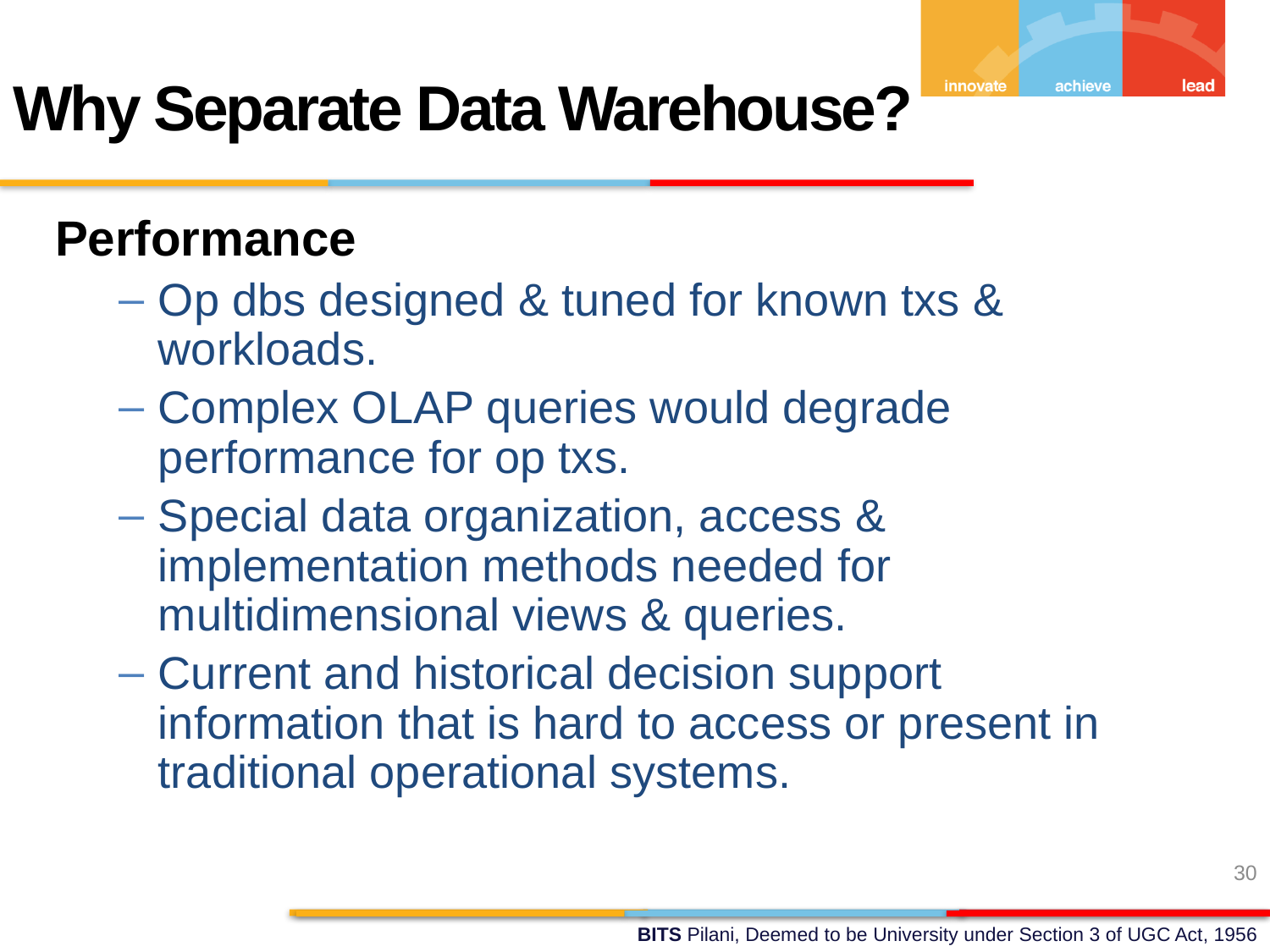

Why Separate Data Warehouse?
Performance
Op dbs designed & tuned for known txs & workloads.
Complex OLAP queries would degrade performance for op txs.
Special data organization, access & implementation methods needed for multidimensional views & queries.
Current and historical decision support information that is hard to access or present in traditional operational systems.

30